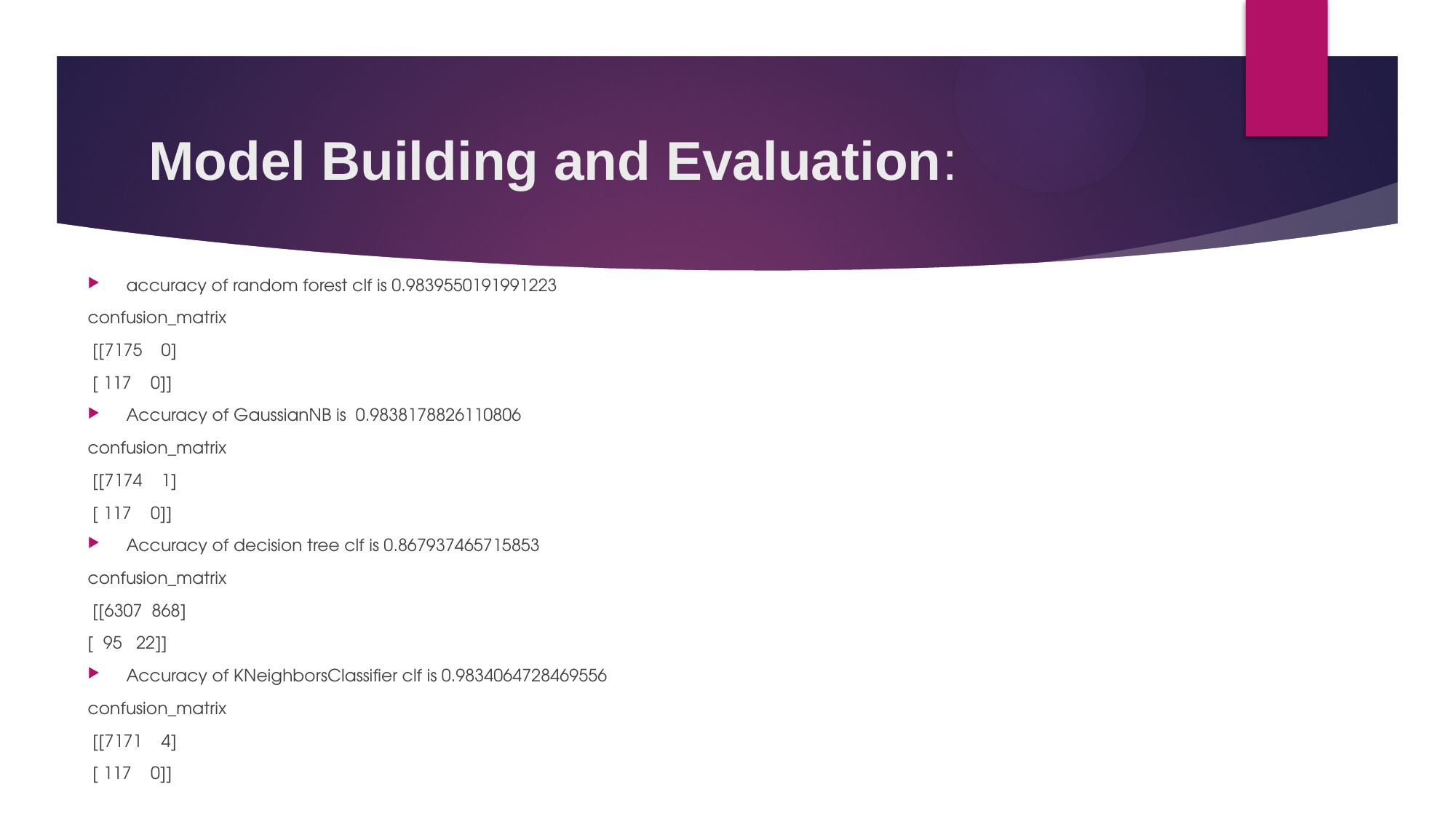

# Model Building and Evaluation:
accuracy of random forest clf is 0.9839550191991223
confusion_matrix
 [[7175    0]
 [ 117    0]]
Accuracy of GaussianNB is  0.9838178826110806
confusion_matrix
 [[7174    1]
 [ 117    0]]
Accuracy of decision tree clf is 0.867937465715853
confusion_matrix
 [[6307  868]
[  95   22]]
Accuracy of KNeighborsClassifier clf is 0.9834064728469556
confusion_matrix
 [[7171    4]
 [ 117    0]]